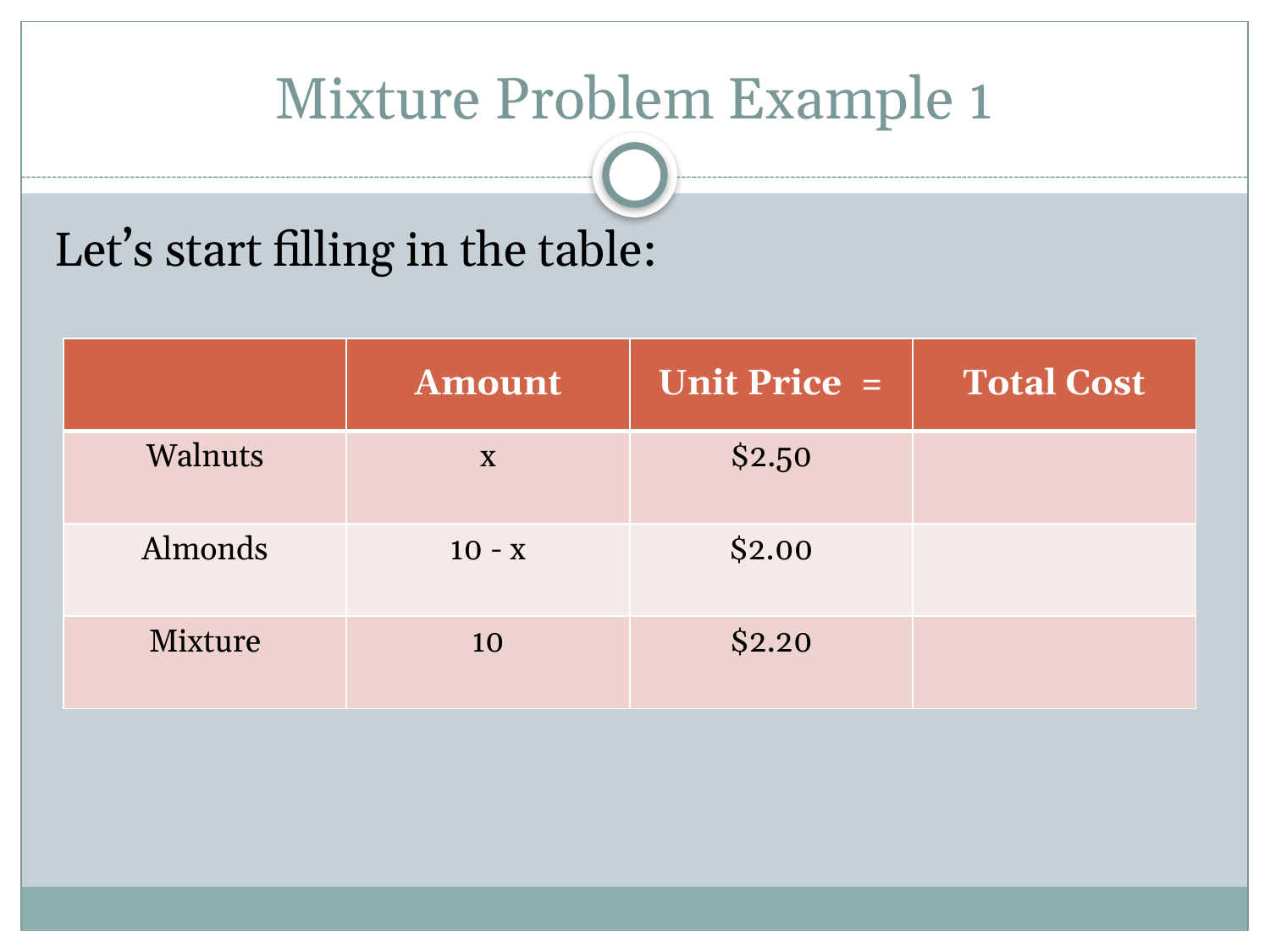

# Mixture Problem Example 1
Let’s start filling in the table:
|  | Amount | Unit Price = | Total Cost |
| --- | --- | --- | --- |
| Walnuts | x | $2.50 |  |
| Almonds | 10 - x | $2.00 |  |
| Mixture | 10 | $2.20 |  |